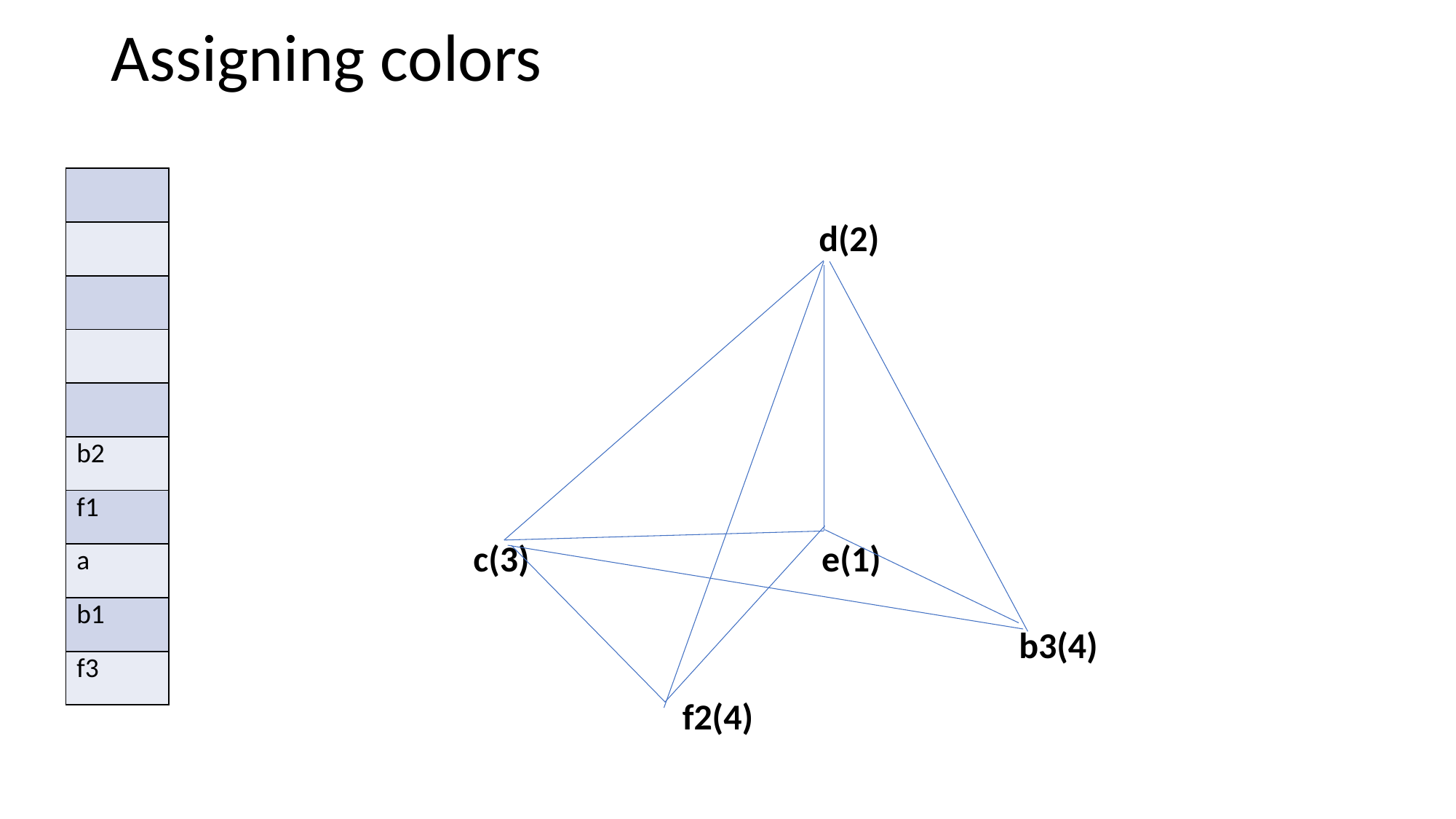

# Assigning colors

|  |
| --- |
|  |
|  |
|  |
|  |
| b2 |
| f1 |
| a |
| b1 |
| f3 |
d(2)
c(3)
e(1)
b3(4)
f2(4)